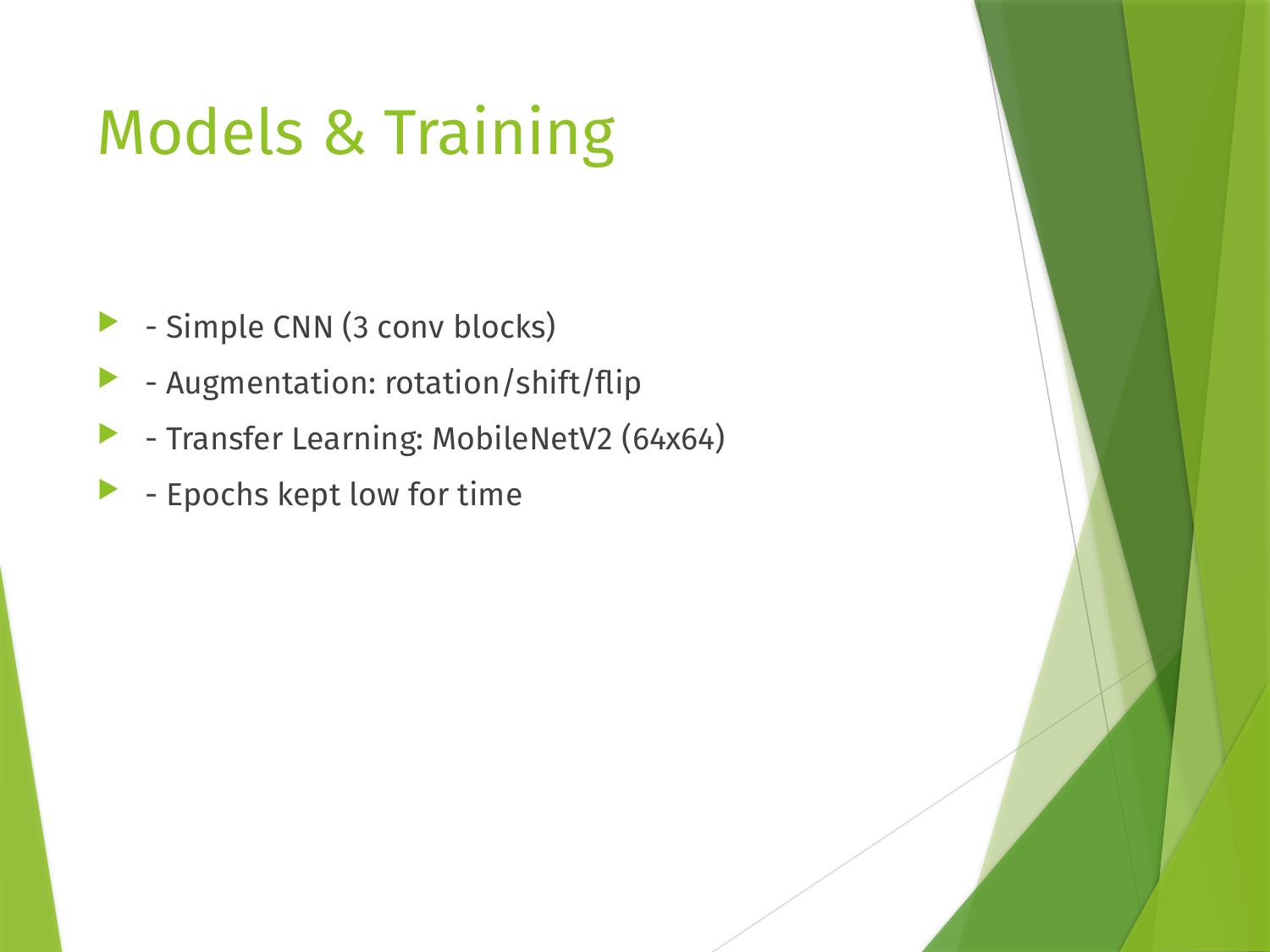

# Models & Training
- Simple CNN (3 conv blocks)
- Augmentation: rotation/shift/flip
- Transfer Learning: MobileNetV2 (64x64)
- Epochs kept low for time